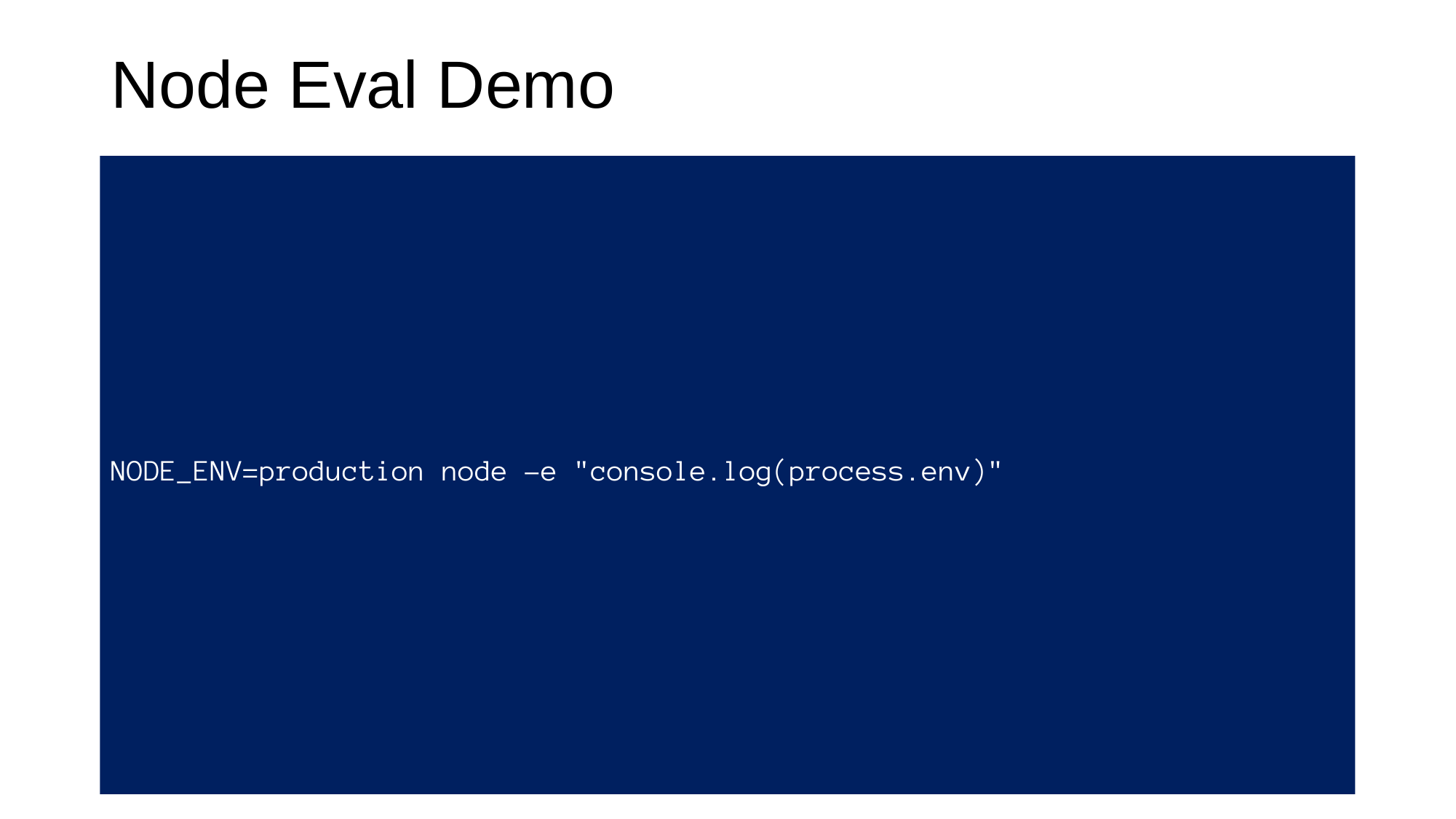

# Node Eval Demo
NODE_ENV=production node -e "console.log(process.env)"